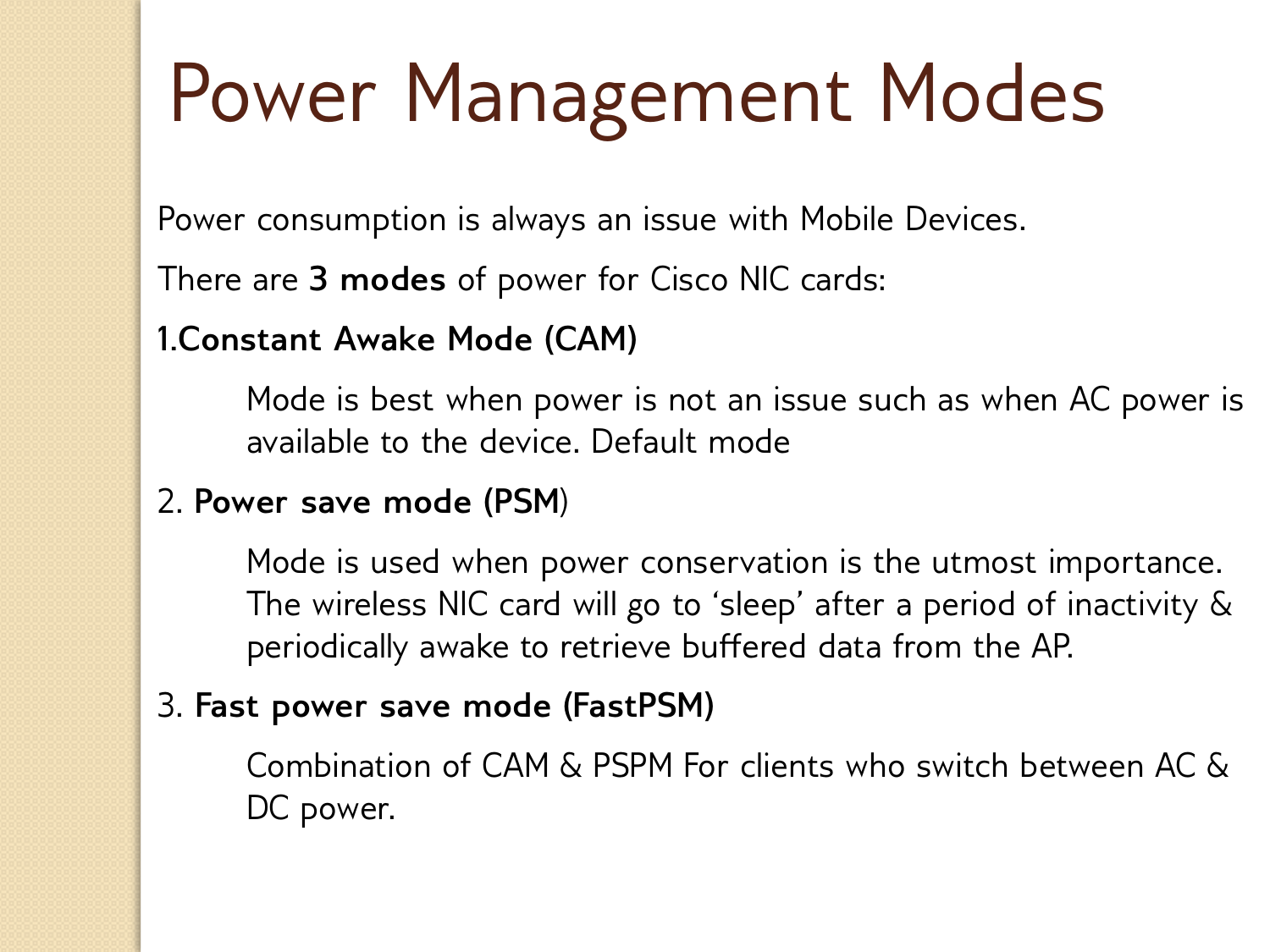

Power Management Modes
Power consumption is always an issue with Mobile Devices.
There are 3 modes of power for Cisco NIC cards:
Constant Awake Mode (CAM)
Mode is best when power is not an issue such as when AC power is available to the device. Default mode
 Power save mode (PSM)
Mode is used when power conservation is the utmost importance. The wireless NIC card will go to ‘sleep’ after a period of inactivity & periodically awake to retrieve buffered data from the AP.
 Fast power save mode (FastPSM)
Combination of CAM & PSPM For clients who switch between AC & DC power.